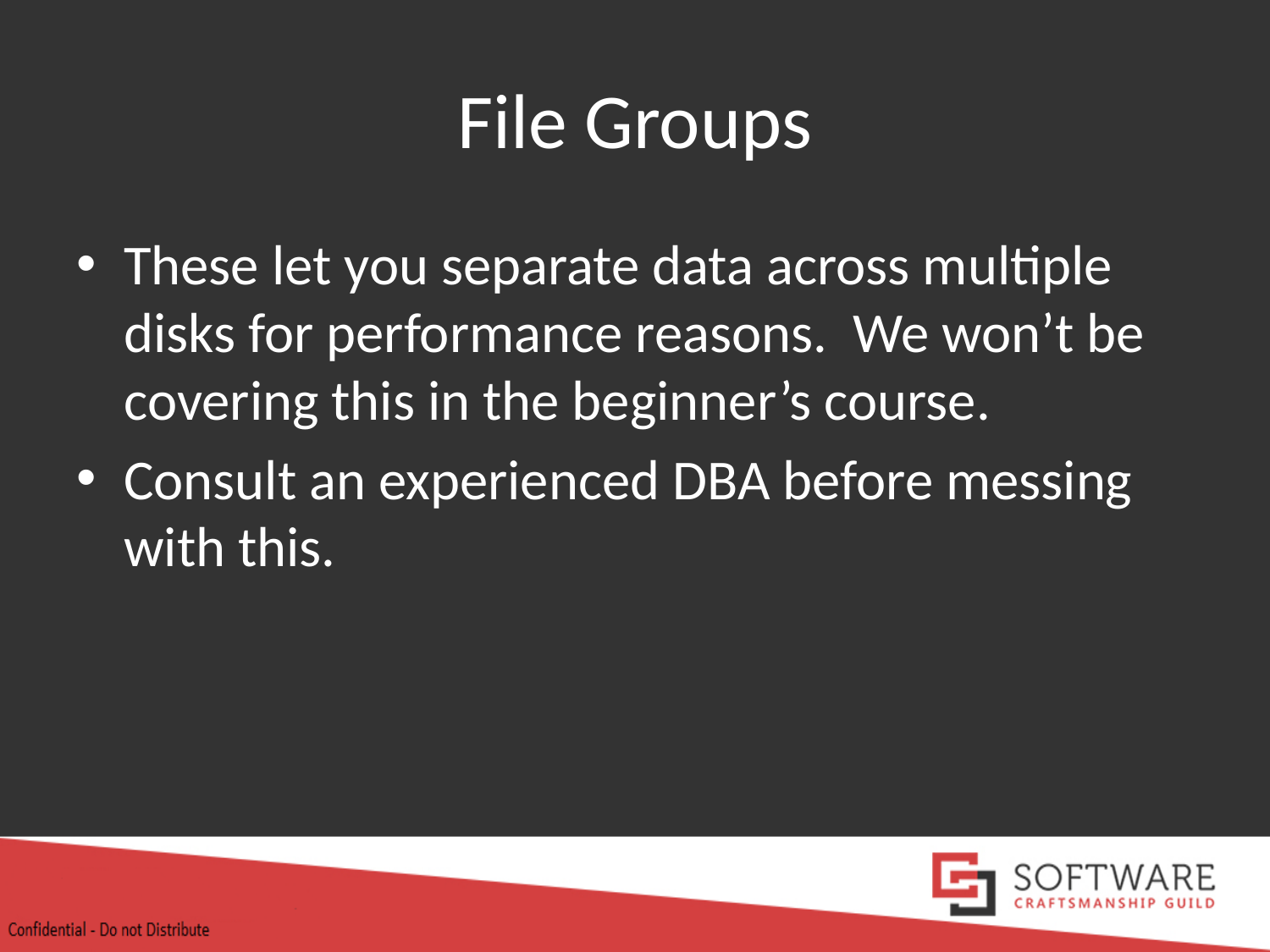

# File Groups
These let you separate data across multiple disks for performance reasons.  We won’t be covering this in the beginner’s course.
Consult an experienced DBA before messing with this.